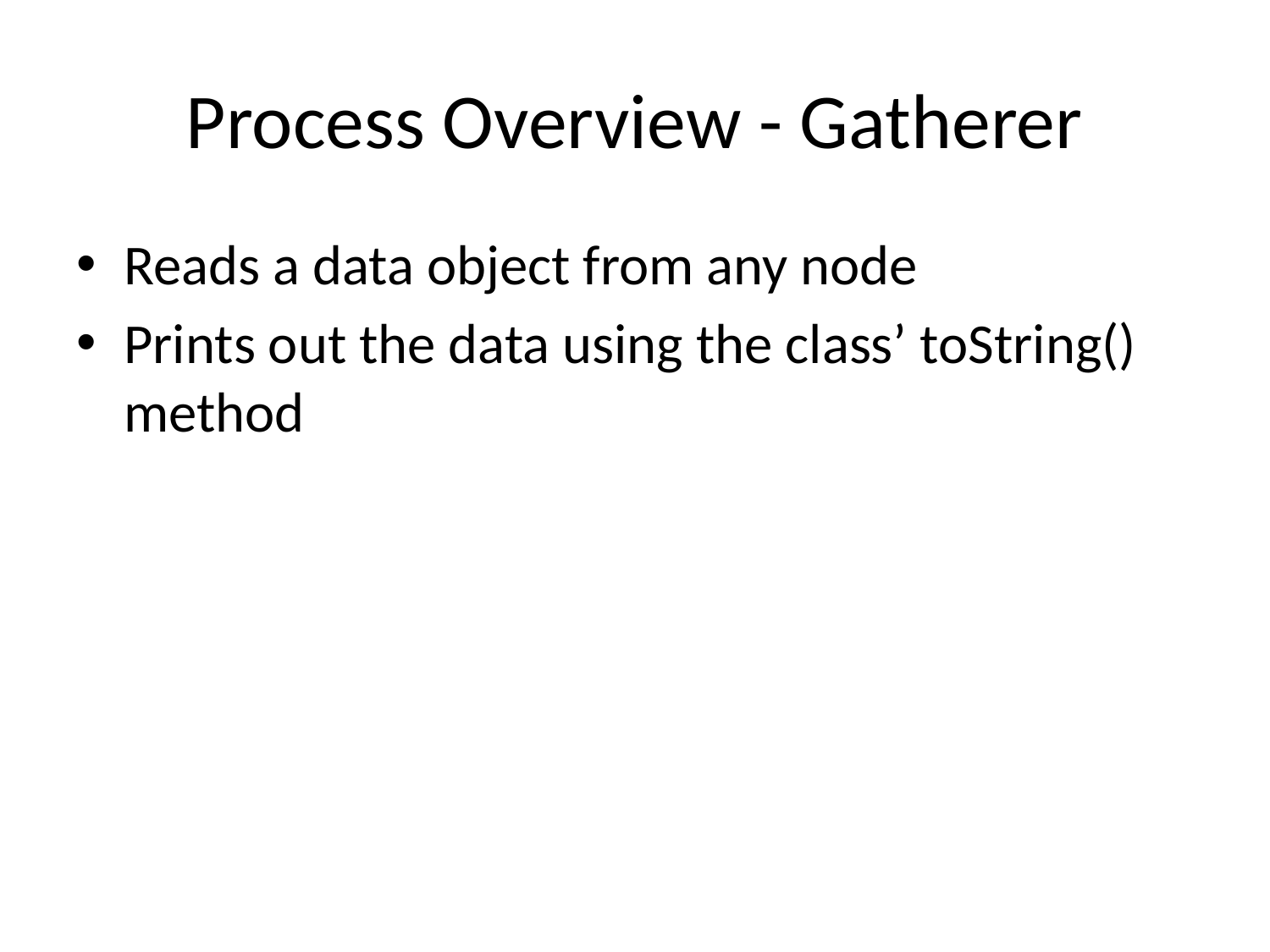

# Process Overview - Gatherer
Reads a data object from any node
Prints out the data using the class’ toString() method